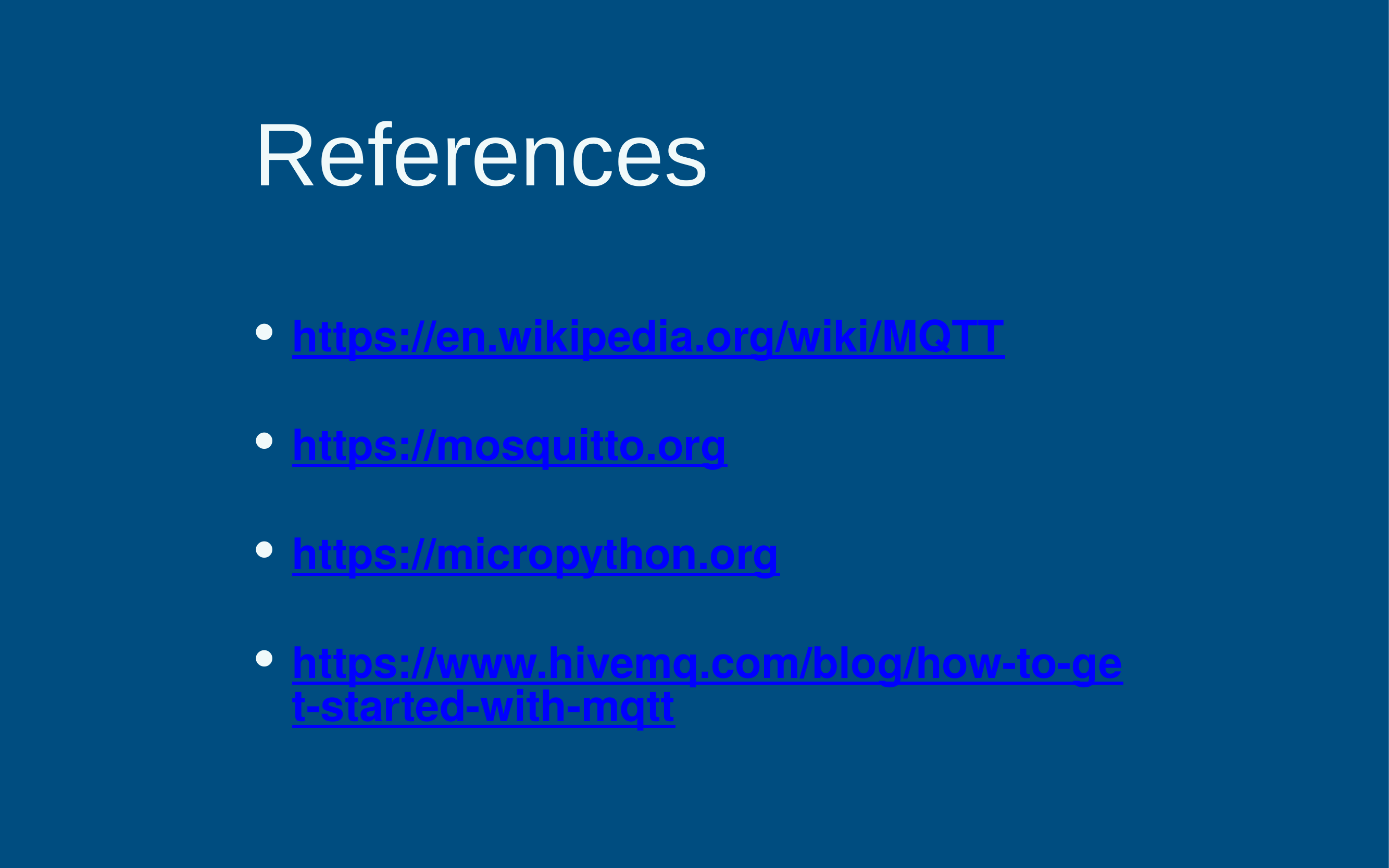

# References
https://en.wikipedia.org/wiki/MQTT
https://mosquitto.org
https://micropython.org
https://www.hivemq.com/blog/how-to-get-started-with-mqtt
24